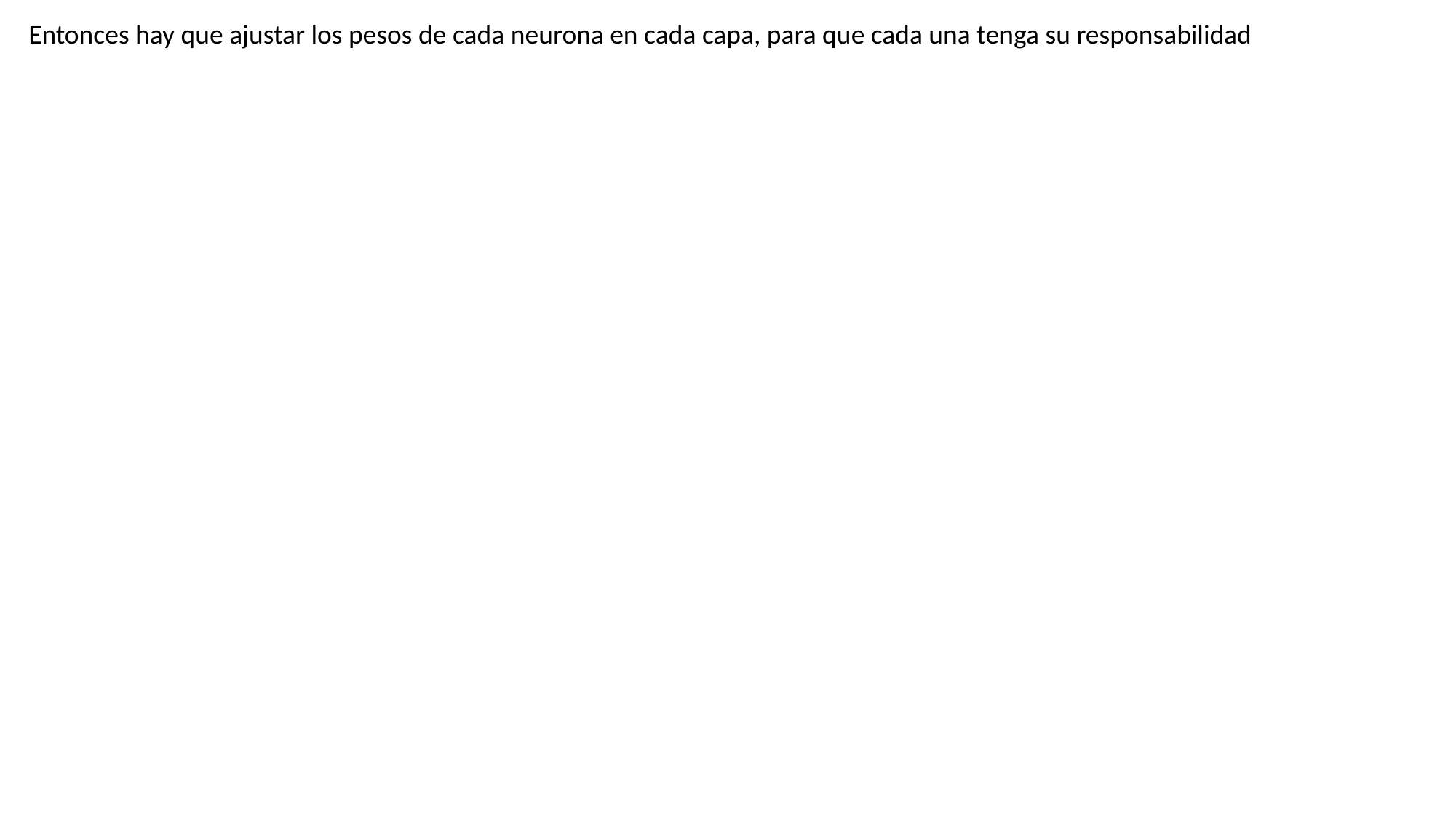

Entonces hay que ajustar los pesos de cada neurona en cada capa, para que cada una tenga su responsabilidad